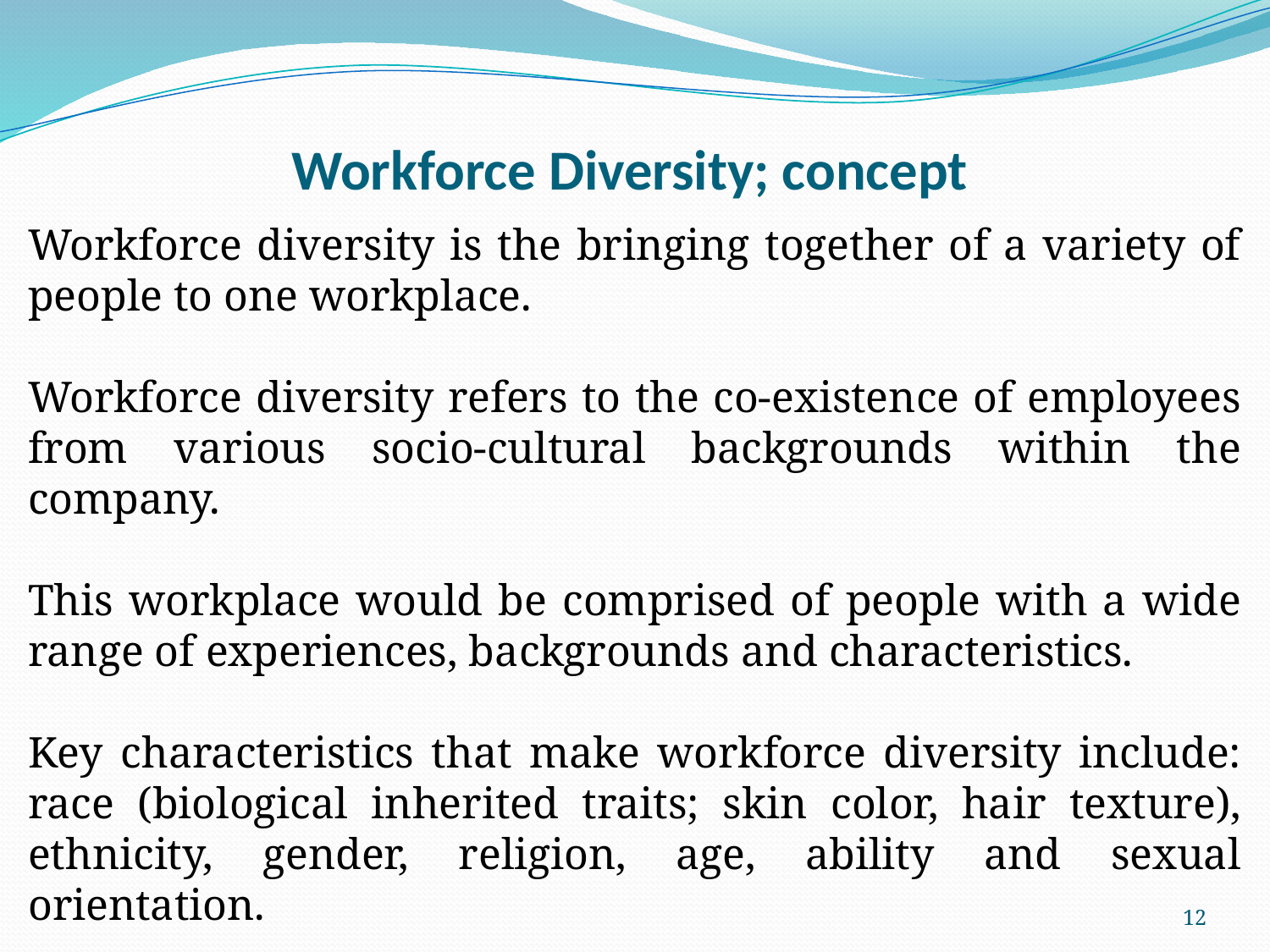

# Workforce Diversity; concept
Workforce diversity is the bringing together of a variety of people to one workplace.

Workforce diversity refers to the co-existence of employees from various socio-cultural backgrounds within the company.

This workplace would be comprised of people with a wide range of experiences, backgrounds and characteristics.

Key characteristics that make workforce diversity include: race (biological inherited traits; skin color, hair texture), ethnicity, gender, religion, age, ability and sexual orientation.
12